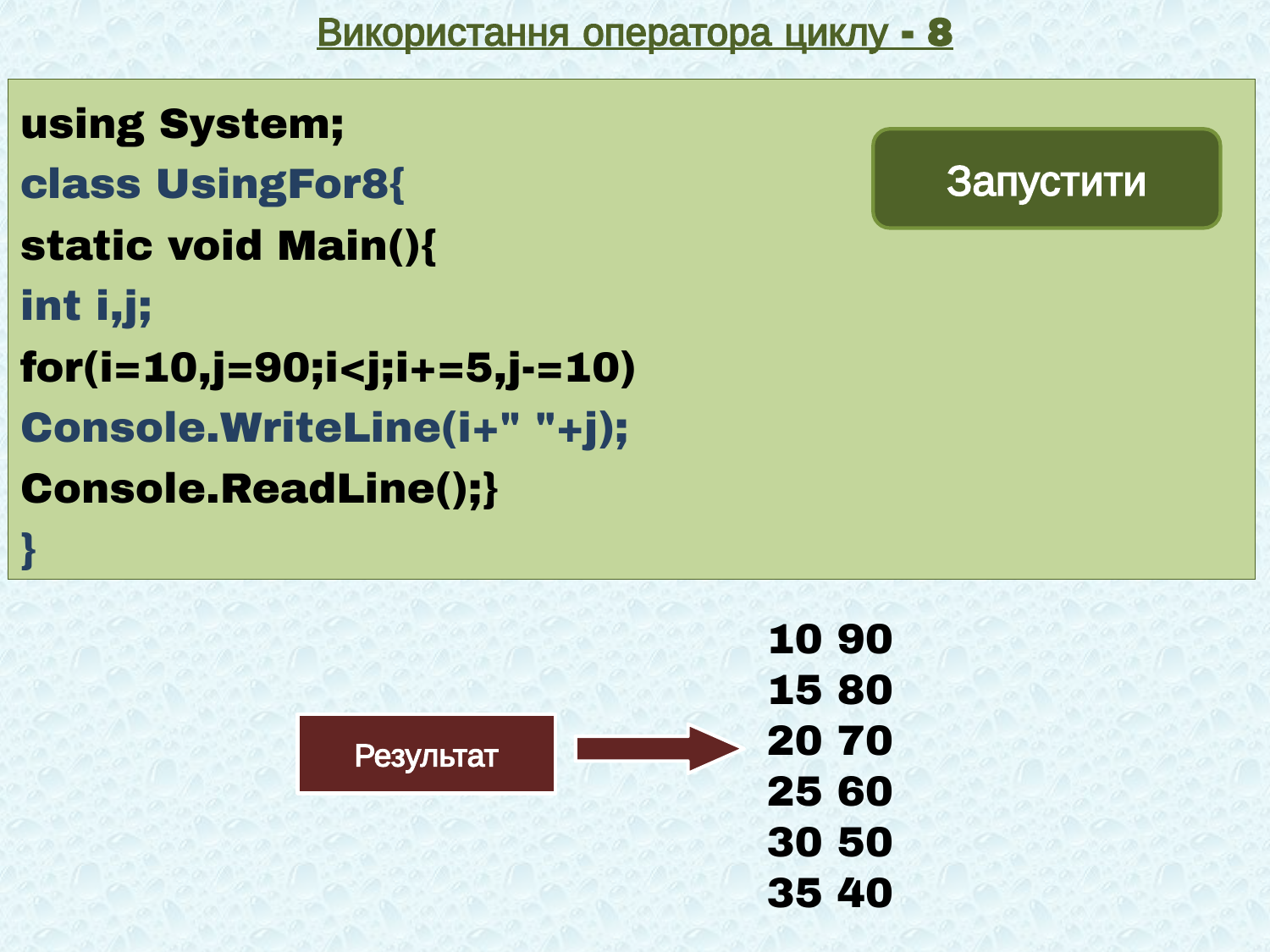

# Використання оператора циклу - 8
using System;
class UsingFor8{
static void Main(){
int i,j;
for(i=10,j=90;i<j;i+=5,j-=10)
Console.WriteLine(i+" "+j);
Console.ReadLine();}
}
Запустити
10 90
15 80
20 70
25 60
30 50
35 40
Результат